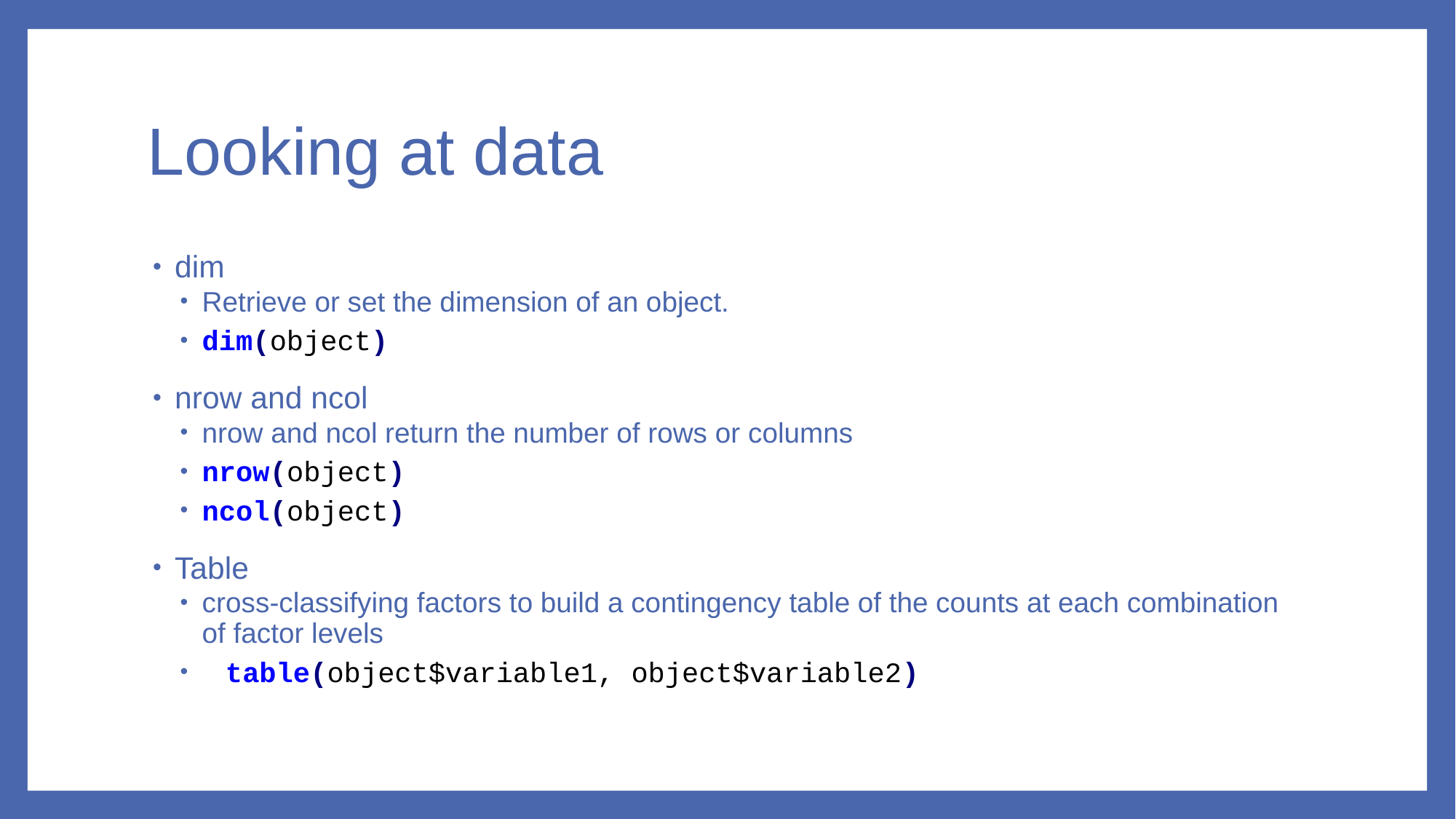

# Looking at data
dim
Retrieve or set the dimension of an object.
dim(object)
nrow and ncol
nrow and ncol return the number of rows or columns
nrow(object)
ncol(object)
Table
cross-classifying factors to build a contingency table of the counts at each combination of factor levels
   table(object$variable1, object$variable2)